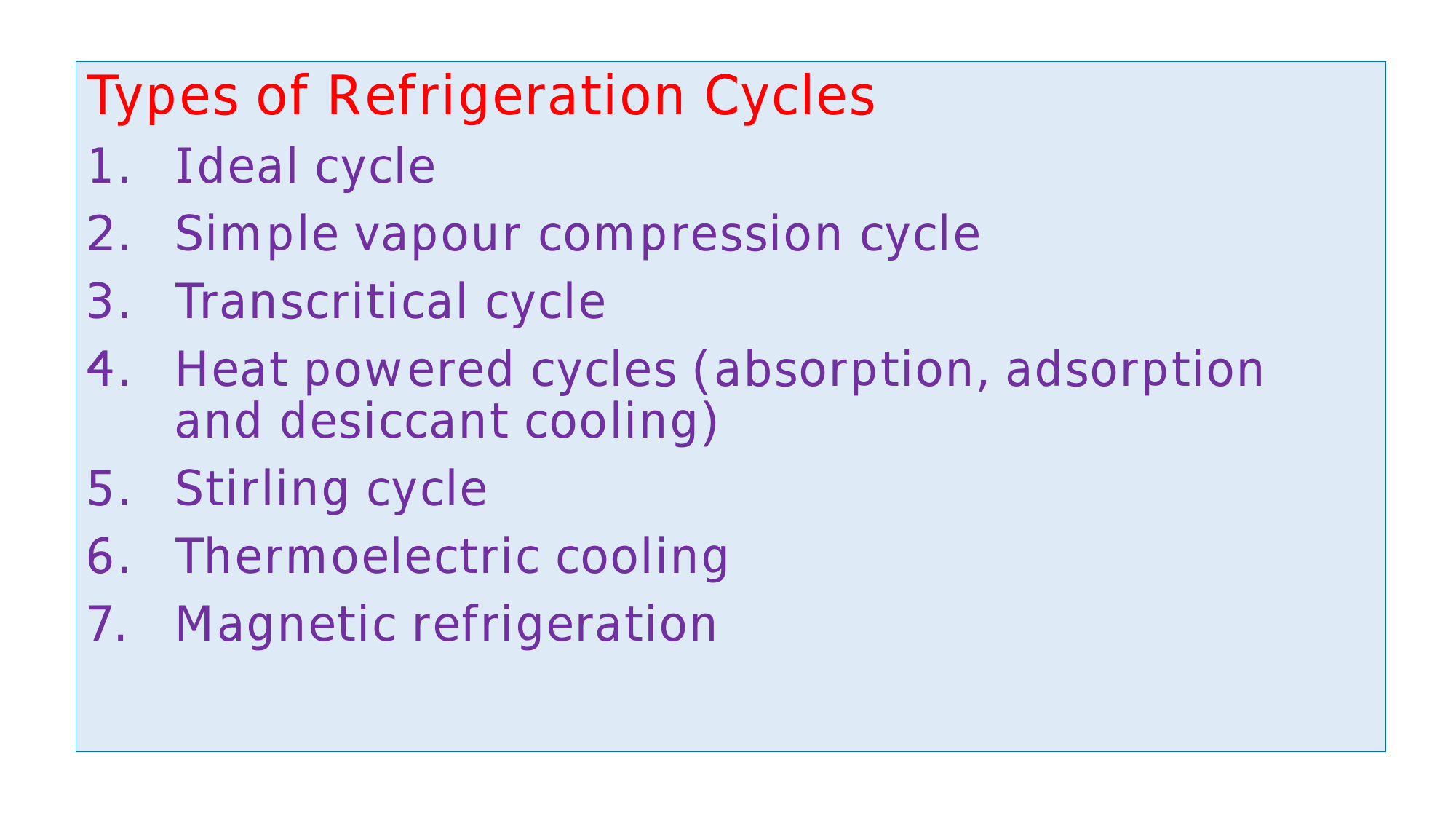

Types of Refrigeration Cycles
Ideal cycle
Simple vapour compression cycle
Transcritical cycle
Heat powered cycles (absorption, adsorption and desiccant cooling)
Stirling cycle
Thermoelectric cooling
Magnetic refrigeration